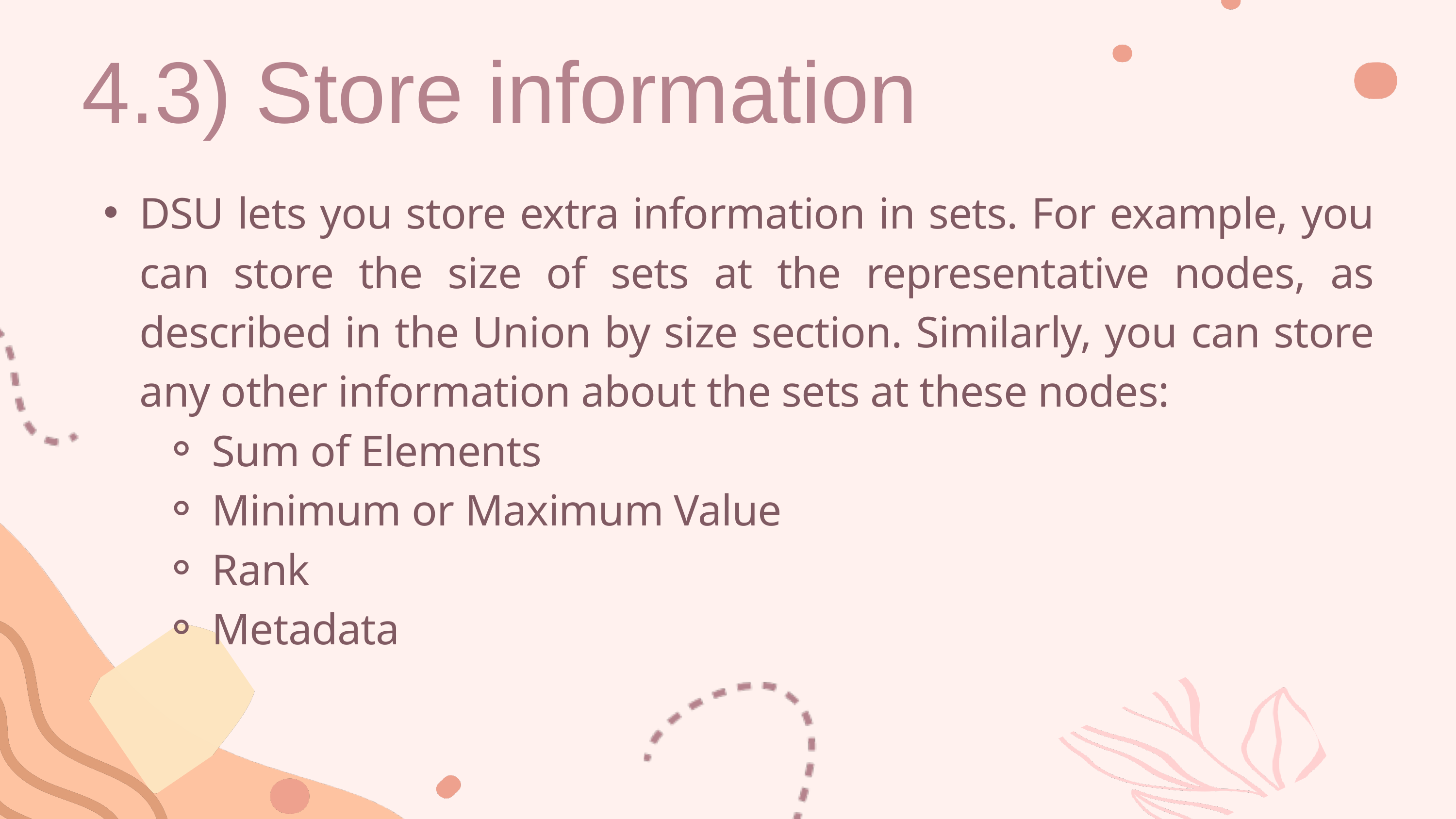

4.3) Store information

DSU lets you store extra information in sets. For example, you can store the size of sets at the representative nodes, as described in the Union by size section. Similarly, you can store any other information about the sets at these nodes:
Sum of Elements
Minimum or Maximum Value
Rank
Metadata